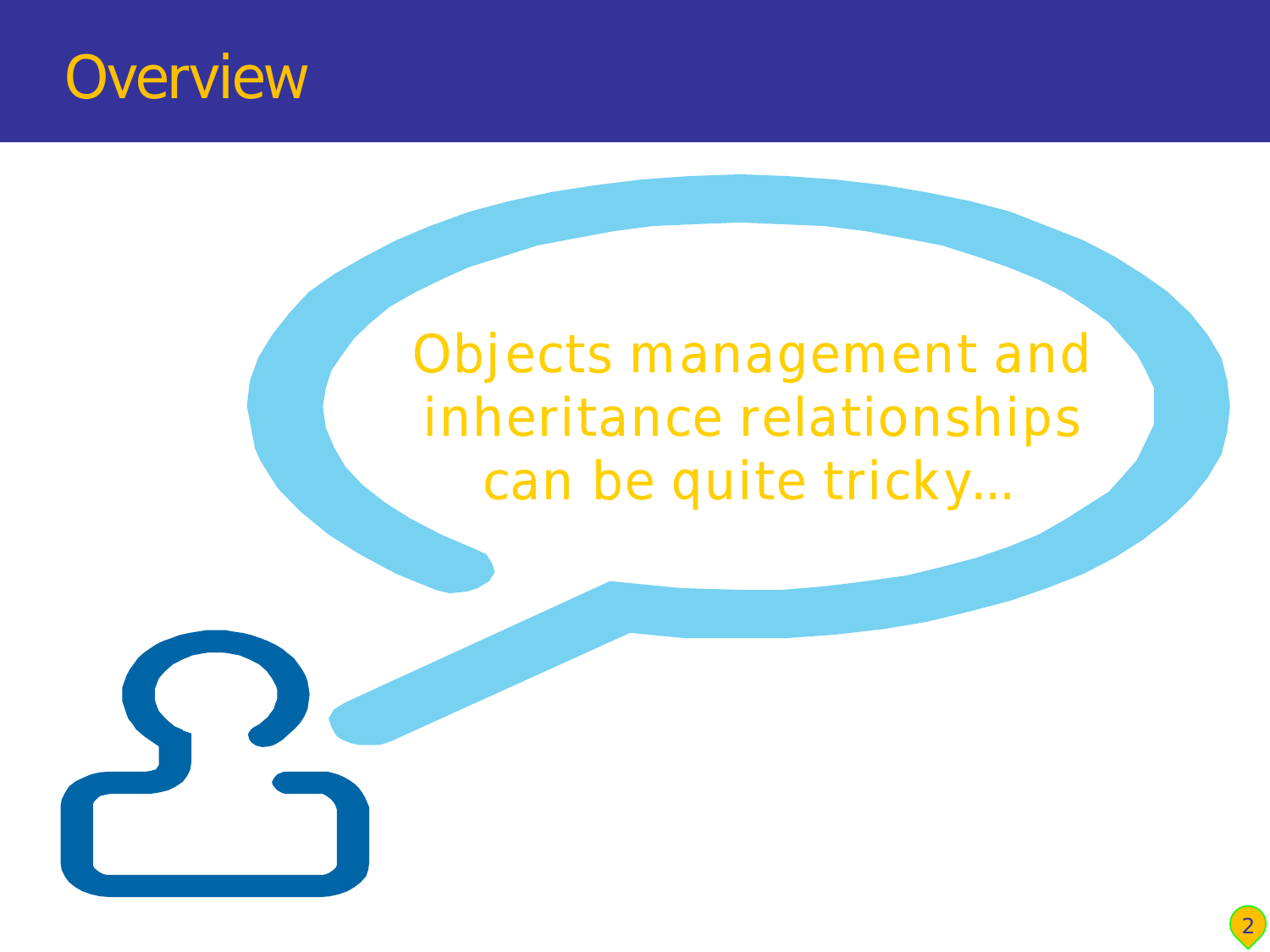

# Overview

Objects management and inheritance relationships
can be quite tricky…

2